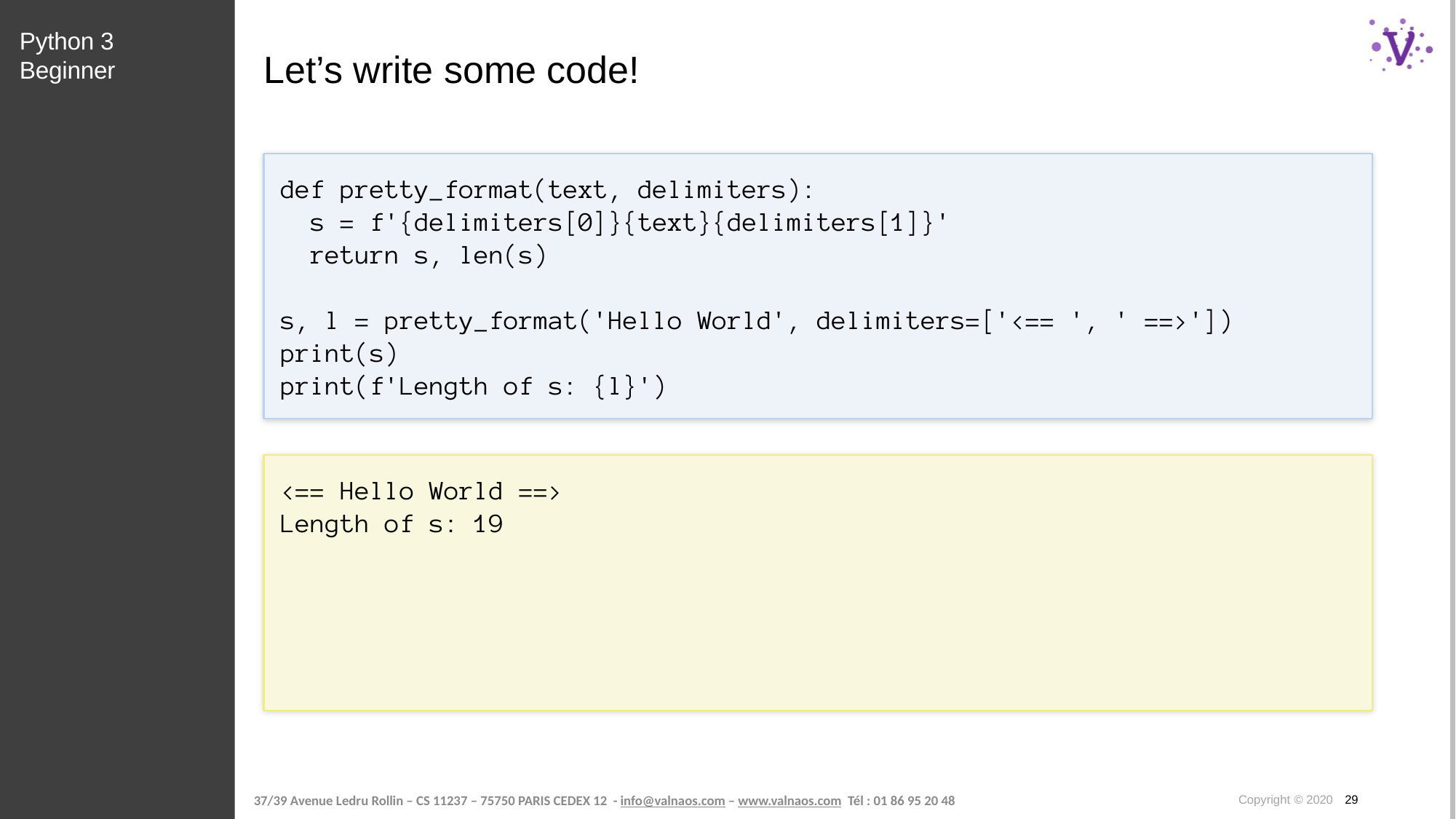

Python 3 Beginner
# Let’s write some code!
def pretty_format(text, delimiters):
  s = f'{delimiters[0]}{text}{delimiters[1]}'
  return s, len(s)

s, l = pretty_format('Hello World', delimiters=['<== ', ' ==>'])
print(s)
print(f'Length of s: {l}')
<== Hello World ==>
Length of s: 19
Copyright © 2020   29